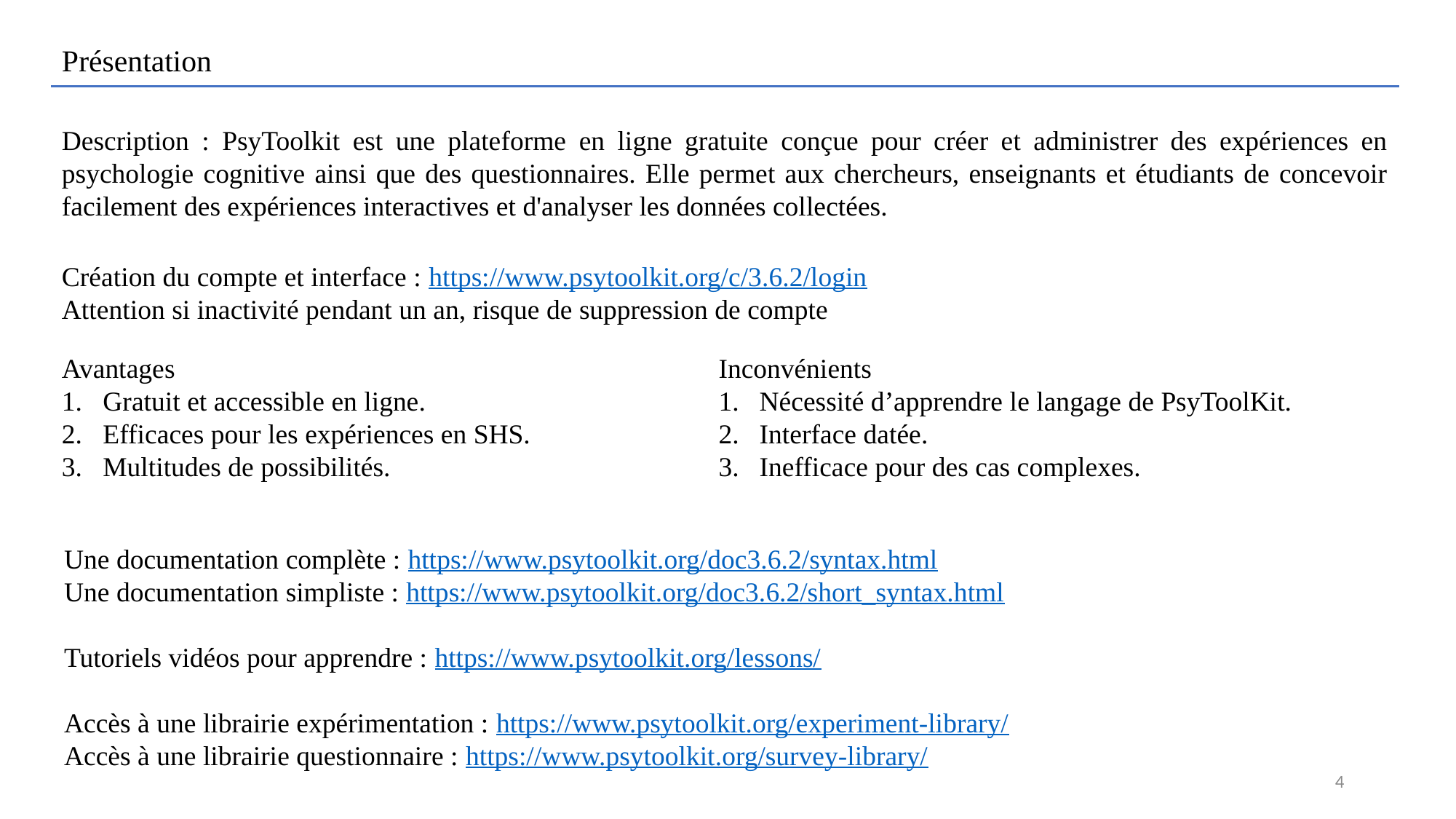

Présentation
Description : PsyToolkit est une plateforme en ligne gratuite conçue pour créer et administrer des expériences en psychologie cognitive ainsi que des questionnaires. Elle permet aux chercheurs, enseignants et étudiants de concevoir facilement des expériences interactives et d'analyser les données collectées.
Création du compte et interface : https://www.psytoolkit.org/c/3.6.2/login
Attention si inactivité pendant un an, risque de suppression de compte
Avantages
Gratuit et accessible en ligne.
Efficaces pour les expériences en SHS.
Multitudes de possibilités.
Inconvénients
Nécessité d’apprendre le langage de PsyToolKit.
Interface datée.
Inefficace pour des cas complexes.
Une documentation complète : https://www.psytoolkit.org/doc3.6.2/syntax.html
Une documentation simpliste : https://www.psytoolkit.org/doc3.6.2/short_syntax.html

Tutoriels vidéos pour apprendre : https://www.psytoolkit.org/lessons/

Accès à une librairie expérimentation : https://www.psytoolkit.org/experiment-library/
Accès à une librairie questionnaire : https://www.psytoolkit.org/survey-library/

4